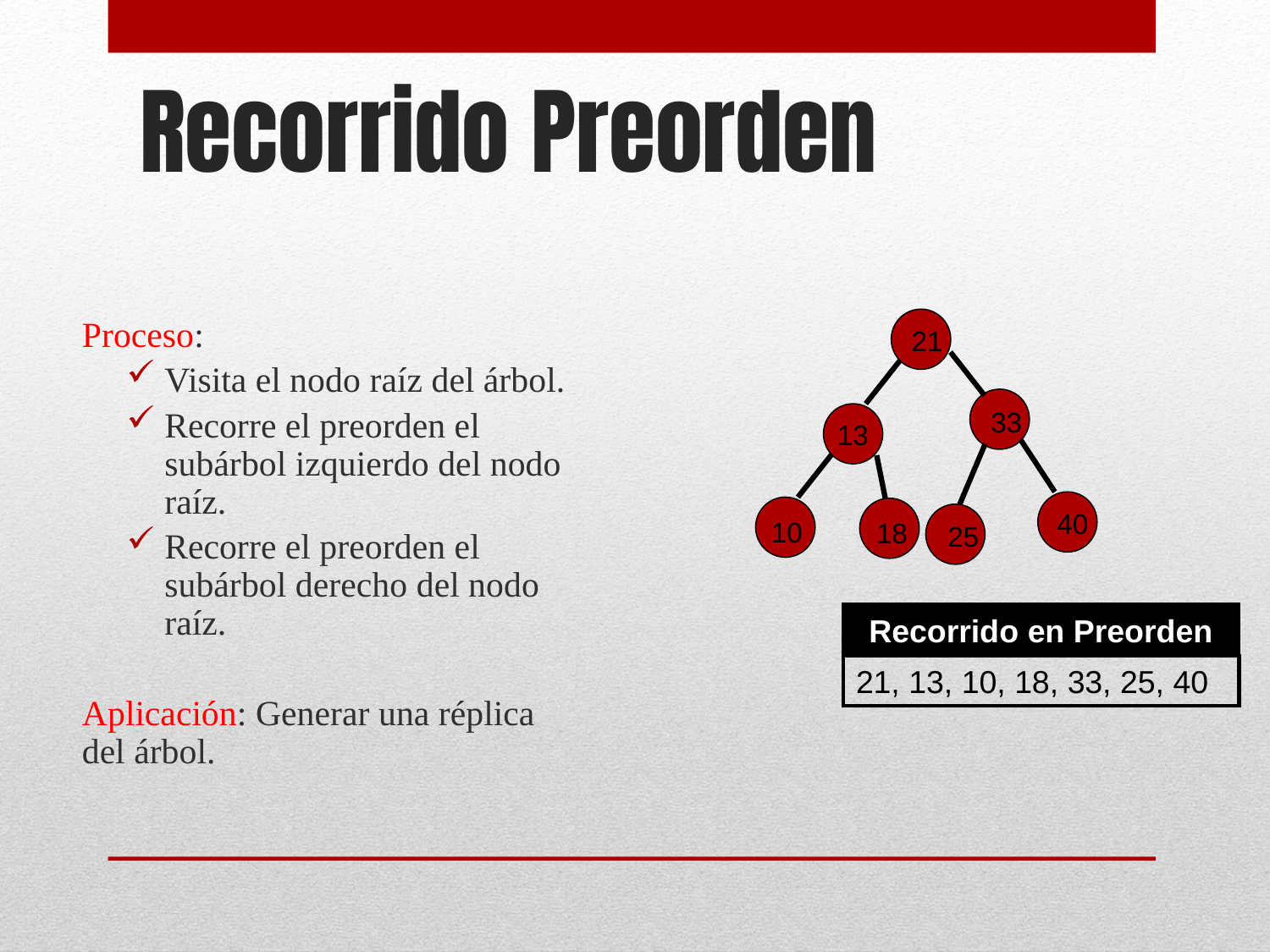

# Recorrido Preorden
Proceso:
Visita el nodo raíz del árbol.
Recorre el preorden el subárbol izquierdo del nodo raíz.
Recorre el preorden el subárbol derecho del nodo raíz.

Aplicación: Generar una réplica del árbol.

21

33
13

40

10
18
25
Recorrido en Preorden
21, 13, 10, 18, 33, 25, 40